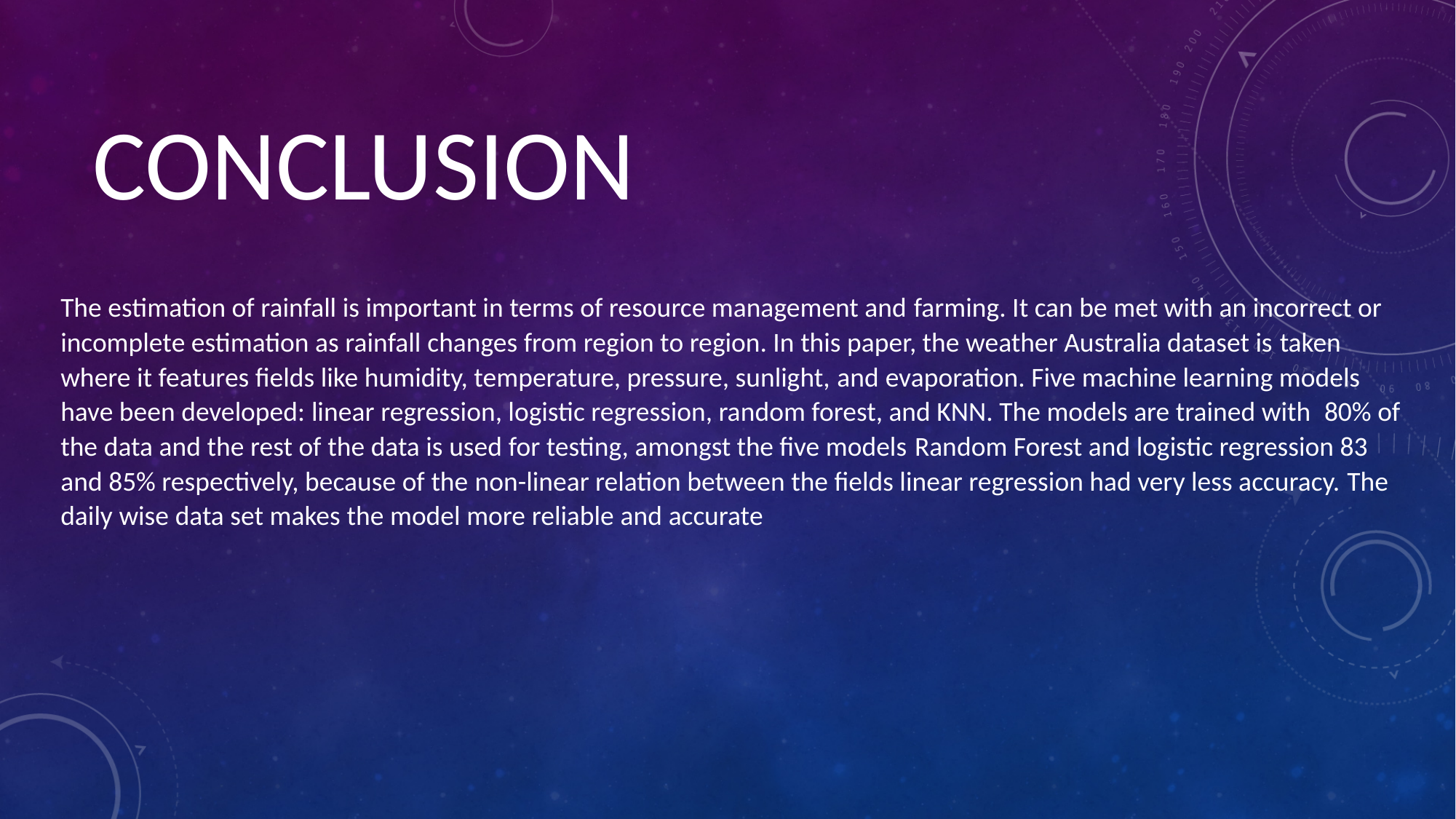

# CONCLUSION
The estimation of rainfall is important in terms of resource management and farming. It can be met with an incorrect or incomplete estimation as rainfall changes from region to region. In this paper, the weather Australia dataset is taken where it features fields like humidity, temperature, pressure, sunlight, and evaporation. Five machine learning models have been developed: linear regression, logistic regression, random forest, and KNN. The models are trained with  80% of the data and the rest of the data is used for testing, amongst the five models  Random Forest and logistic regression 83 and 85% respectively, because of the non-linear relation between the fields linear regression had very less accuracy. The daily wise data set makes the model more reliable and accurate